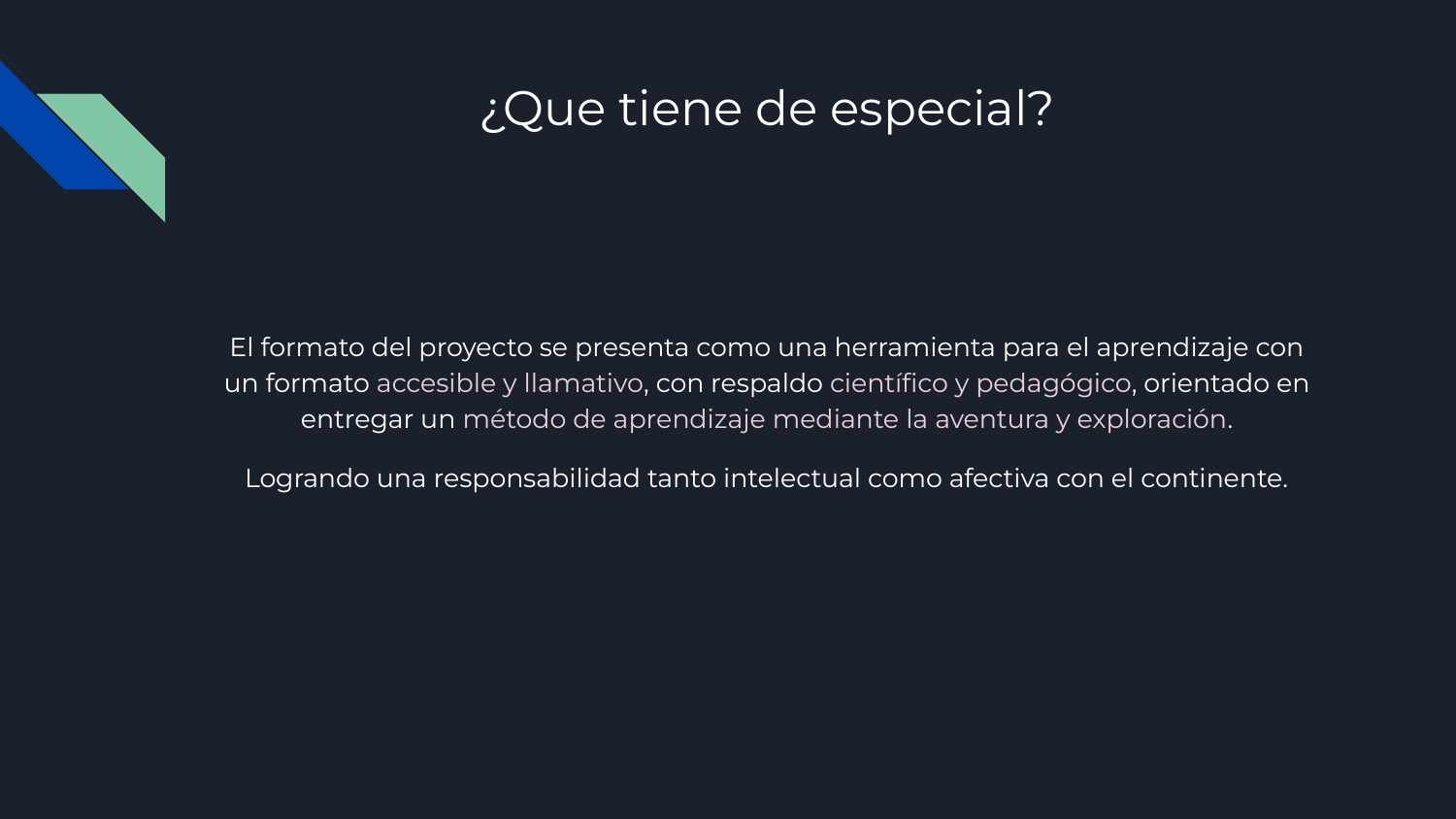

# ¿Que tiene de especial?
El formato del proyecto se presenta como una herramienta para el aprendizaje con un formato accesible y llamativo, con respaldo científico y pedagógico, orientado en entregar un método de aprendizaje mediante la aventura y exploración.
Logrando una responsabilidad tanto intelectual como afectiva con el continente.